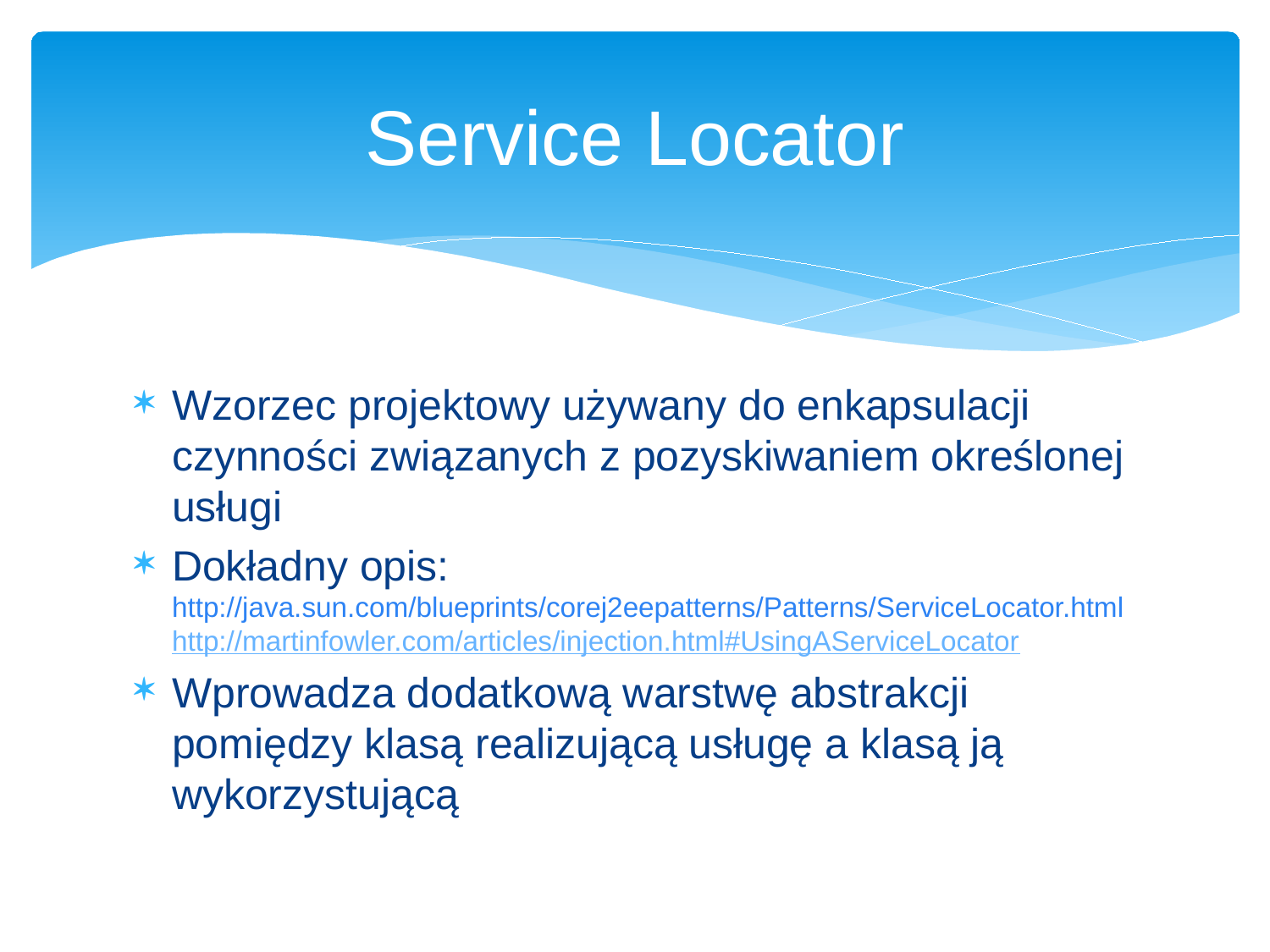

# Service Locator
Wzorzec projektowy używany do enkapsulacji czynności związanych z pozyskiwaniem określonej usługi
Dokładny opis: http://java.sun.com/blueprints/corej2eepatterns/Patterns/ServiceLocator.html
http://martinfowler.com/articles/injection.html#UsingAServiceLocator
Wprowadza dodatkową warstwę abstrakcji pomiędzy klasą realizującą usługę a klasą ją wykorzystującą